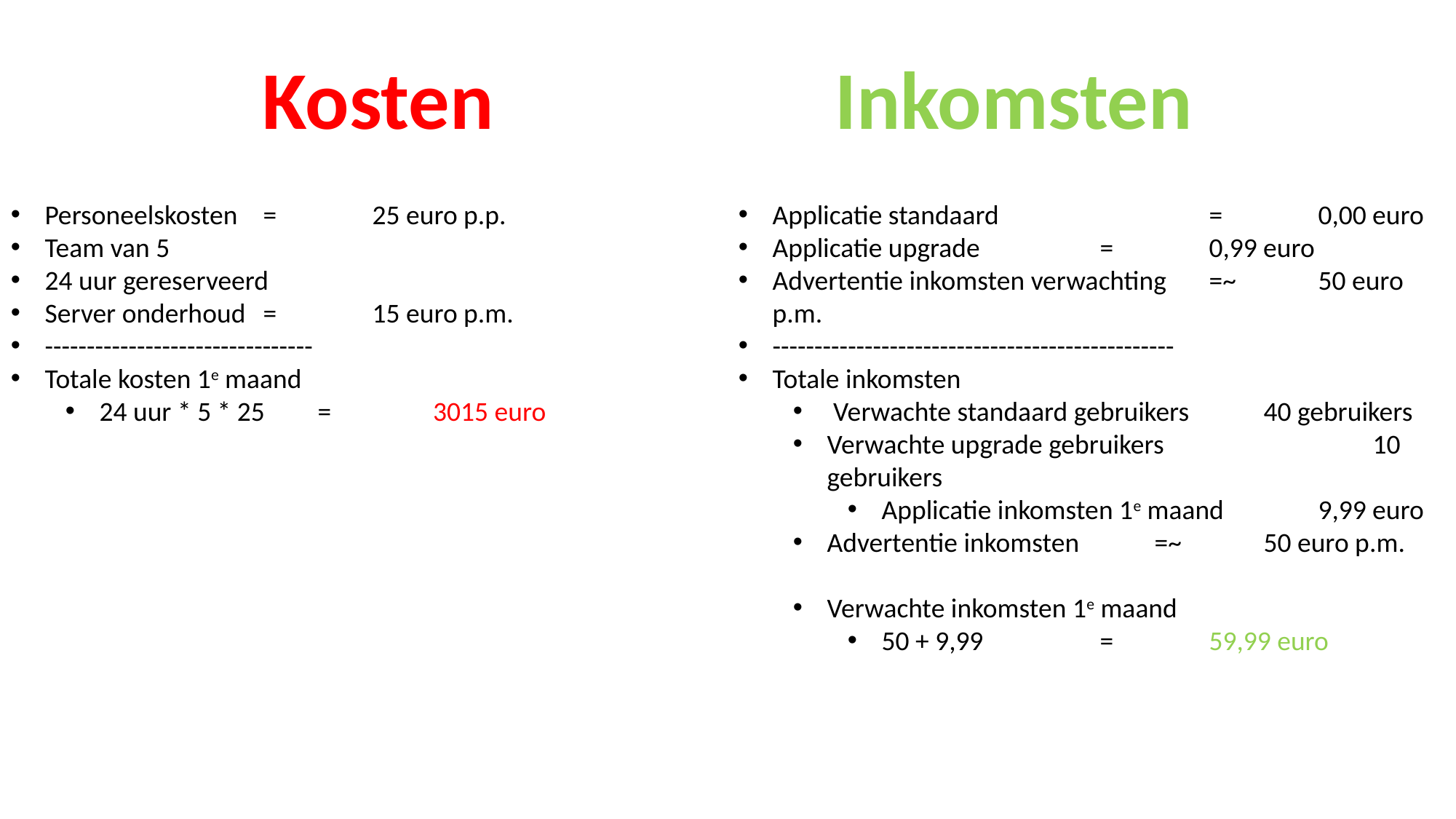

Kosten
Inkomsten
Personeelskosten 	=	25 euro p.p.
Team van 5
24 uur gereserveerd
Server onderhoud	=	15 euro p.m.
--------------------------------
Totale kosten 1e maand
24 uur * 5 * 25 	=	 3015 euro
Applicatie standaard	 	= 	0,00 euro
Applicatie upgrade		=	0,99 euro
Advertentie inkomsten verwachting 	=~ 	50 euro p.m.
------------------------------------------------
Totale inkomsten
 Verwachte standaard gebruikers 	40 gebruikers
Verwachte upgrade gebruikers		10 gebruikers
Applicatie inkomsten 1e maand	9,99 euro
Advertentie inkomsten	=~	50 euro p.m.

Verwachte inkomsten 1e maand
50 + 9,99 		=	59,99 euro